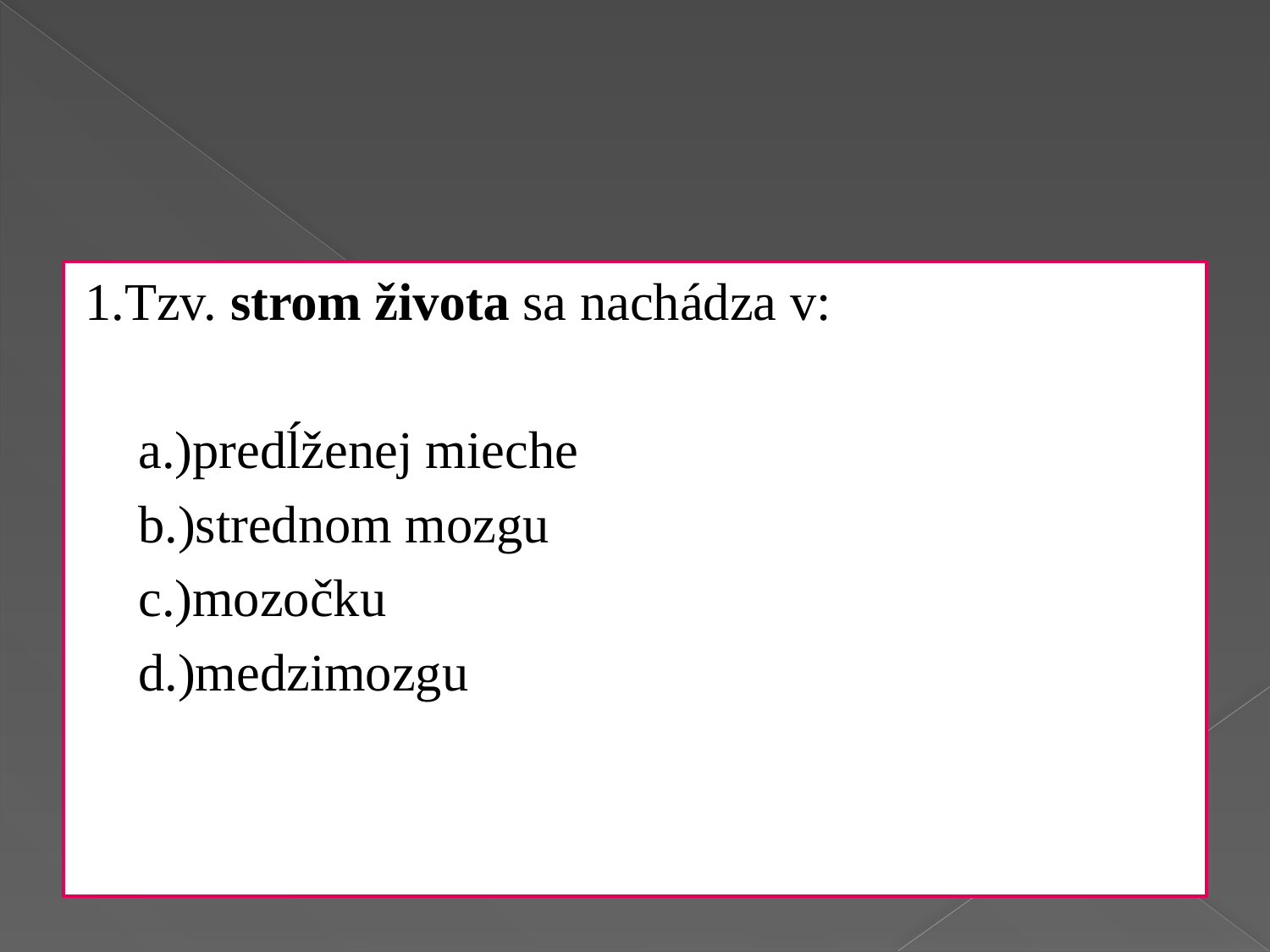

#
1.Tzv. strom života sa nachádza v:

	a.)predĺženej mieche
	b.)strednom mozgu
	c.)mozočku
	d.)medzimozgu